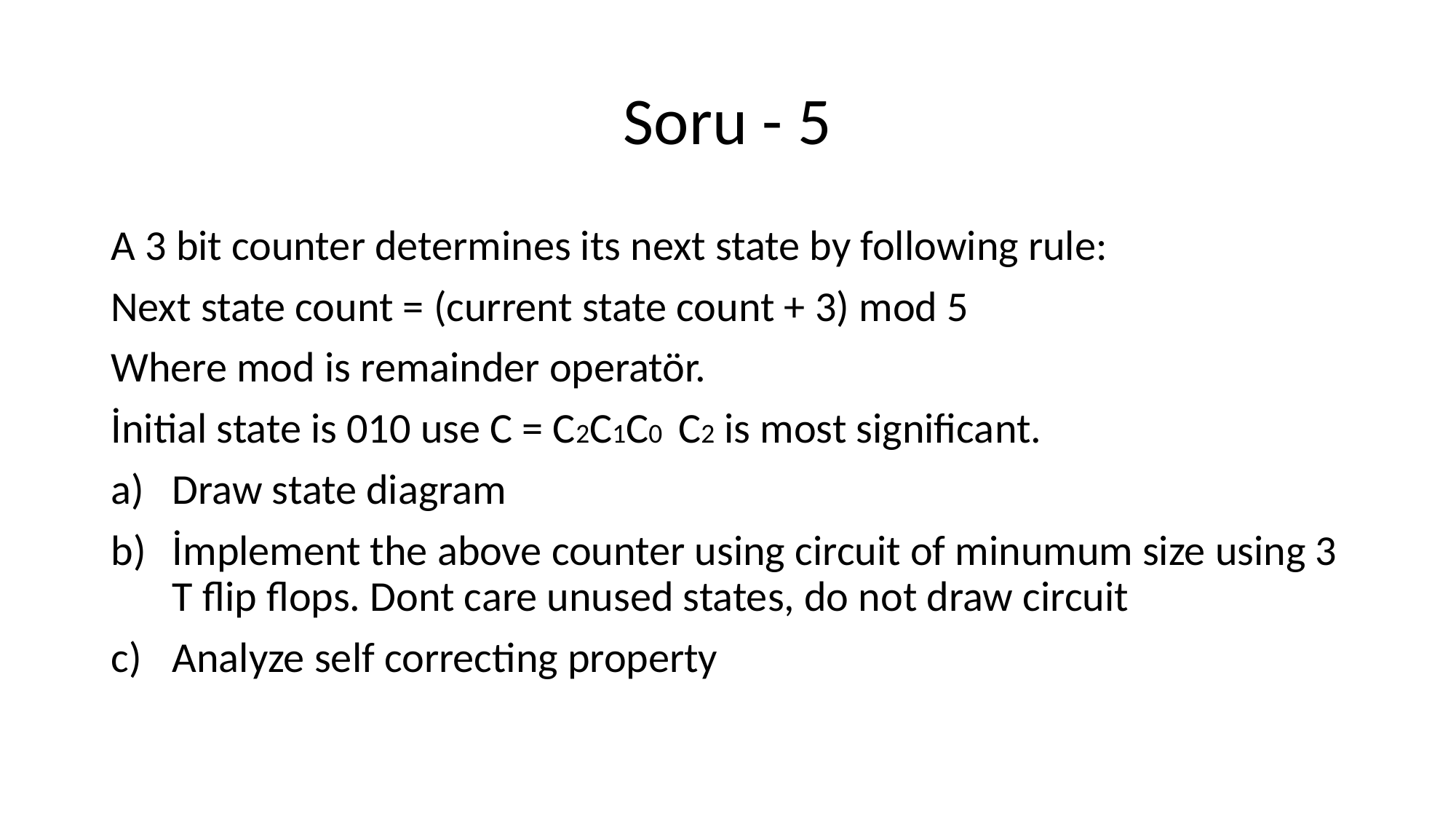

# Soru - 5
A 3 bit counter determines its next state by following rule:
Next state count = (current state count + 3) mod 5
Where mod is remainder operatör.
İnitial state is 010 use C = C2C1C0  C2 is most significant.
Draw state diagram
İmplement the above counter using circuit of minumum size using 3 T flip flops. Dont care unused states, do not draw circuit
Analyze self correcting property